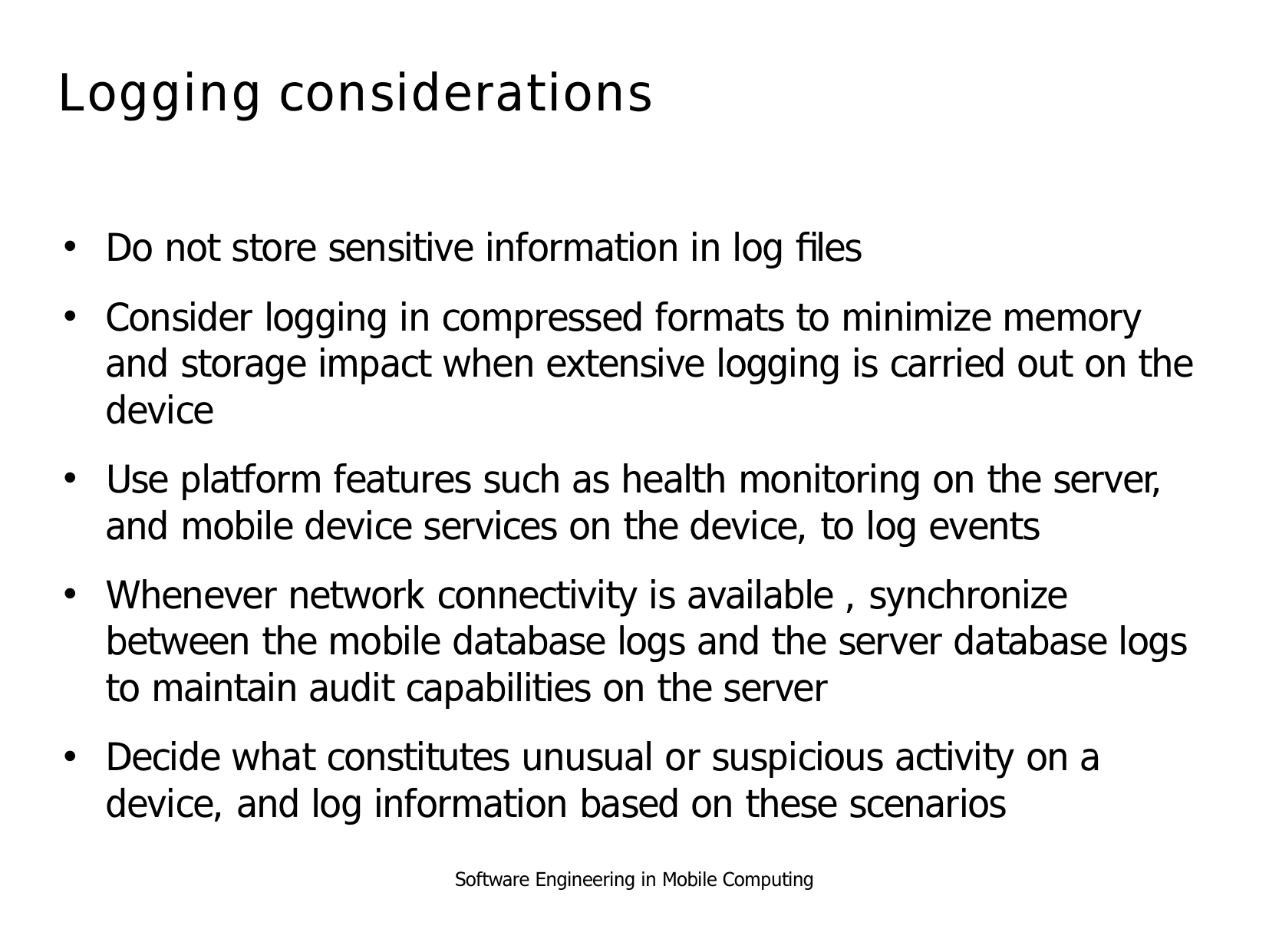

# Logging considerations
Do not store sensitive information in log files
Consider logging in compressed formats to minimize memory and storage impact when extensive logging is carried out on the device
Use platform features such as health monitoring on the server, and mobile device services on the device, to log events
Whenever network connectivity is available , synchronize between the mobile database logs and the server database logs to maintain audit capabilities on the server
Decide what constitutes unusual or suspicious activity on a device, and log information based on these scenarios
Software Engineering in Mobile Computing
17